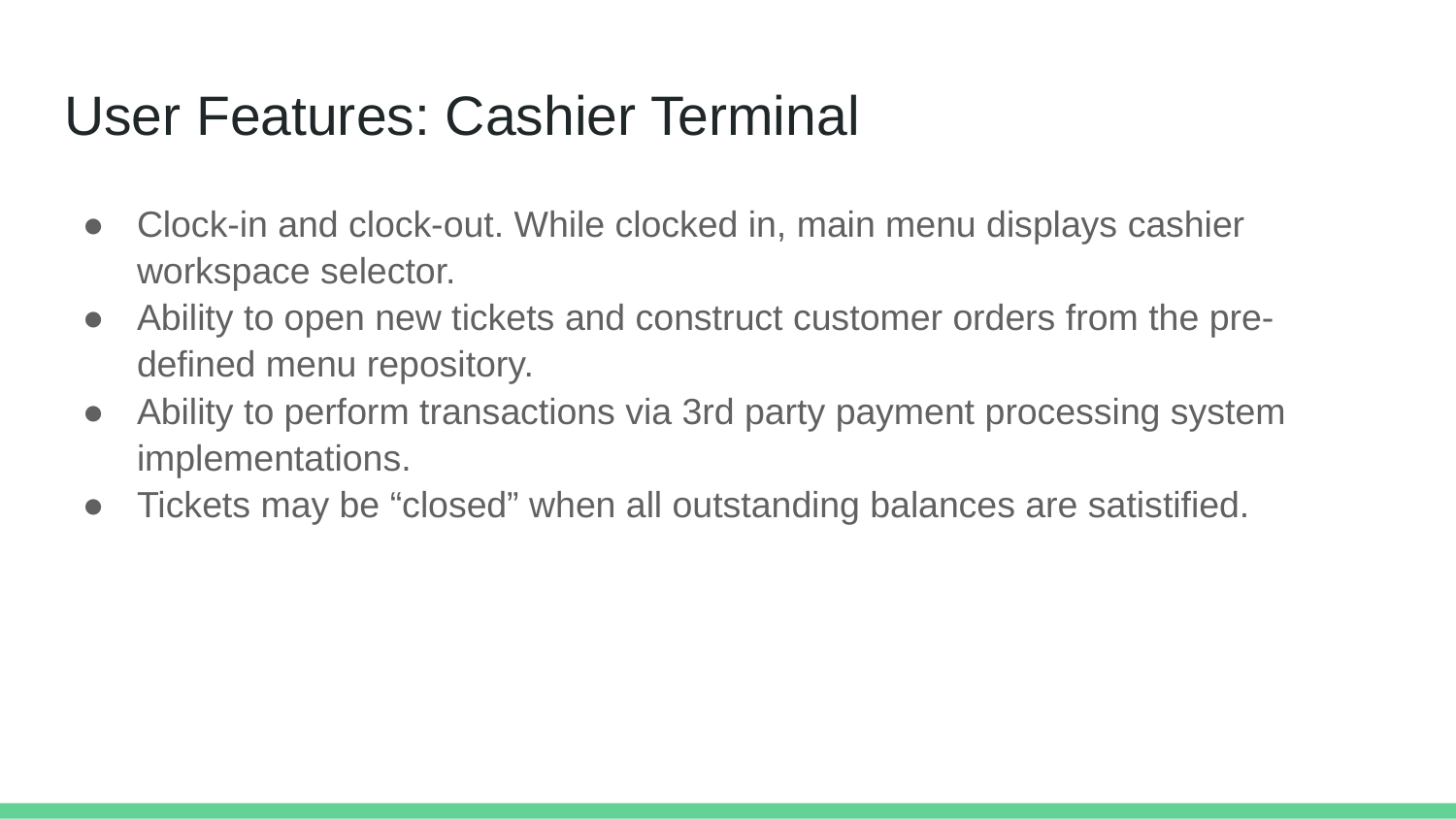

# User Features: Cashier Terminal
Clock-in and clock-out. While clocked in, main menu displays cashier workspace selector.
Ability to open new tickets and construct customer orders from the pre-defined menu repository.
Ability to perform transactions via 3rd party payment processing system implementations.
Tickets may be “closed” when all outstanding balances are satistified.